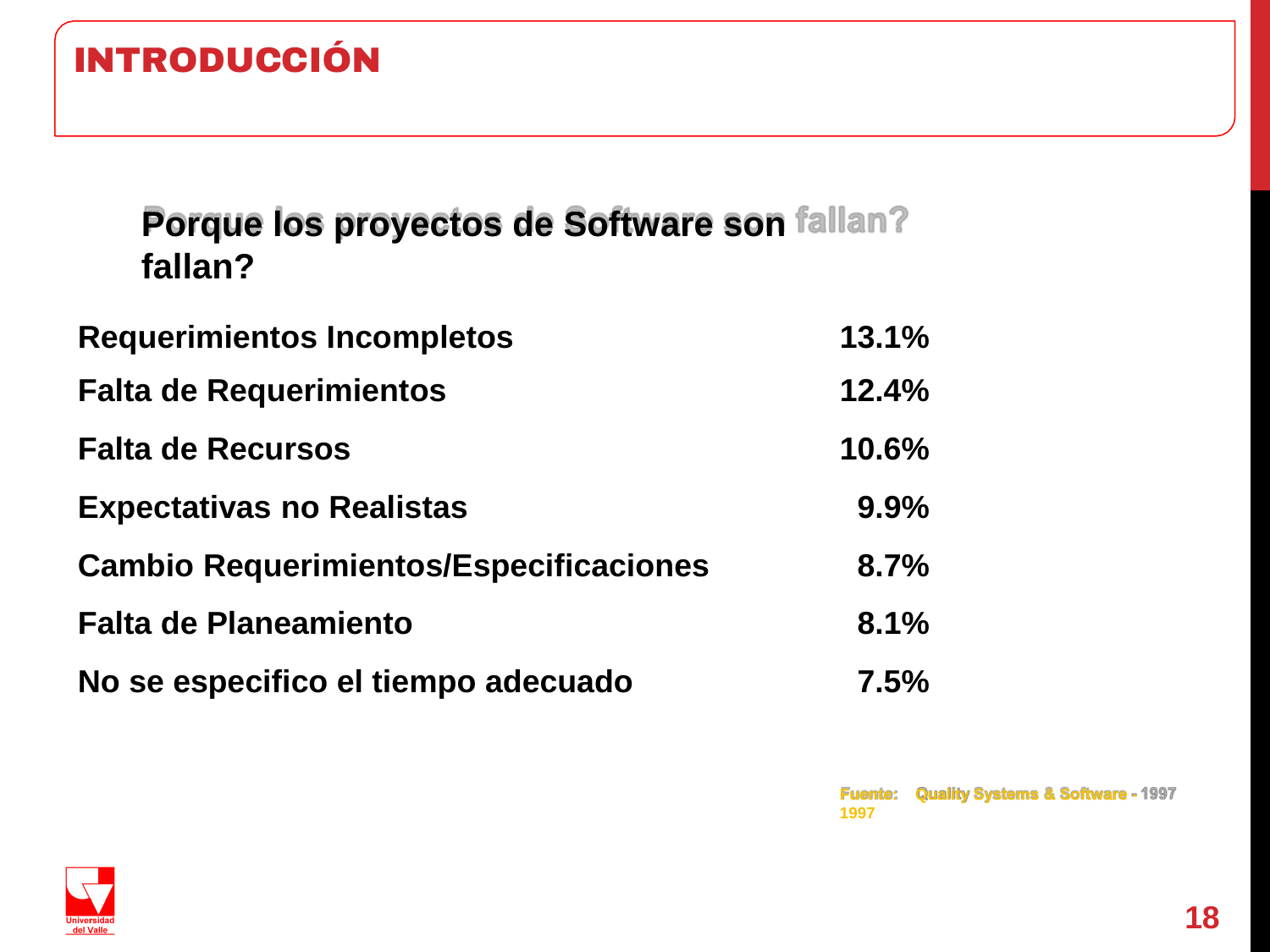

# INTRODUCCIÓN

Porque los proyectos de Software son fallan?

| Requerimientos Incompletos | 13.1% |
| --- | --- |
| Falta de Requerimientos | 12.4% |
| Falta de Recursos | 10.6% |
| Expectativas no Realistas | 9.9% |
| Cambio Requerimientos/Especificaciones | 8.7% |
| Falta de Planeamiento | 8.1% |
| No se especifico el tiempo adecuado | 7.5% |

Fuente:    Quality Systems & Software - 1997
18